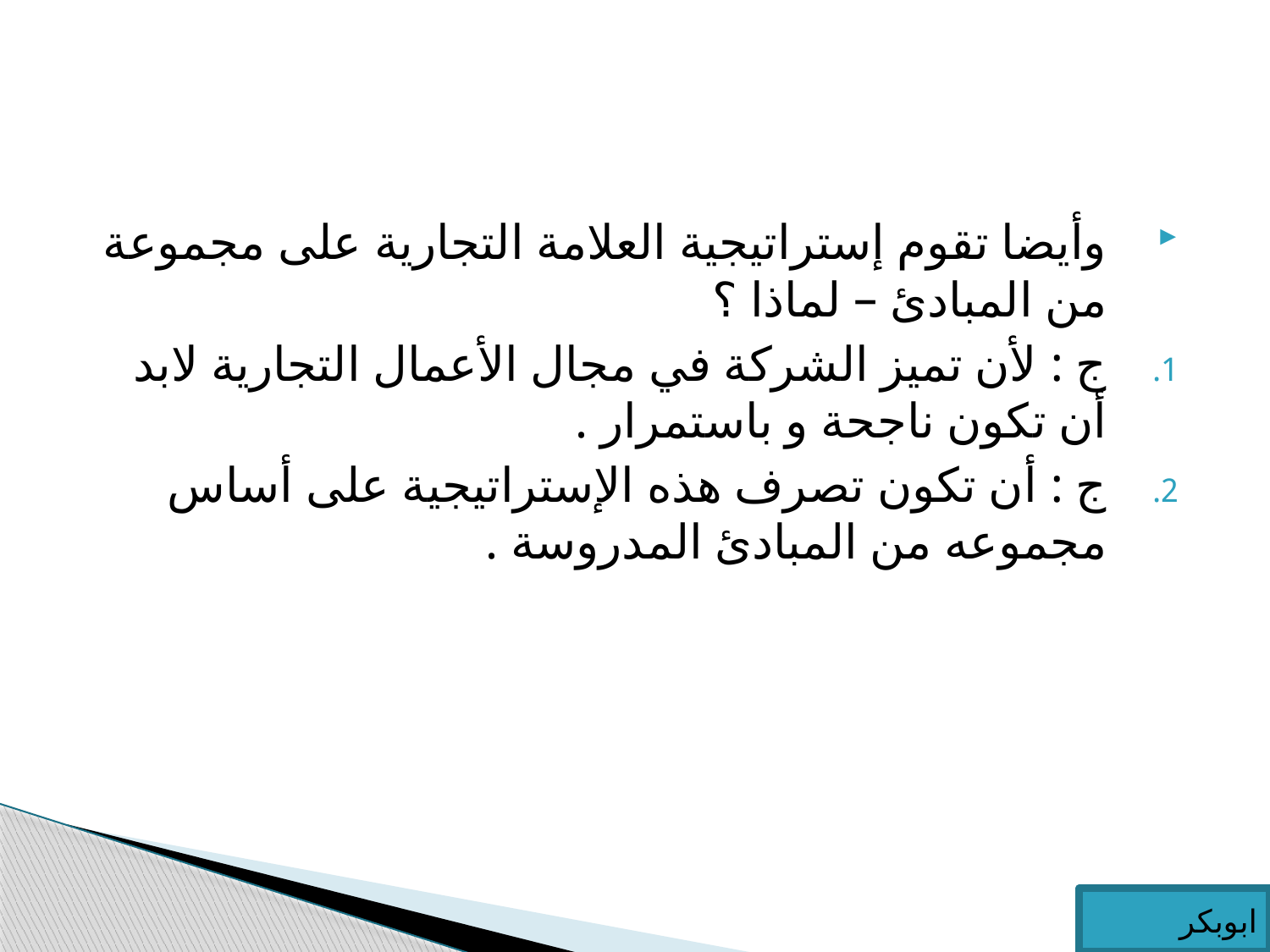

#
وأيضا تقوم إستراتيجية العلامة التجارية على مجموعة من المبادئ – لماذا ؟
ج : لأن تميز الشركة في مجال الأعمال التجارية لابد أن تكون ناجحة و باستمرار .
ج : أن تكون تصرف هذه الإستراتيجية على أساس مجموعه من المبادئ المدروسة .
ابوبكر